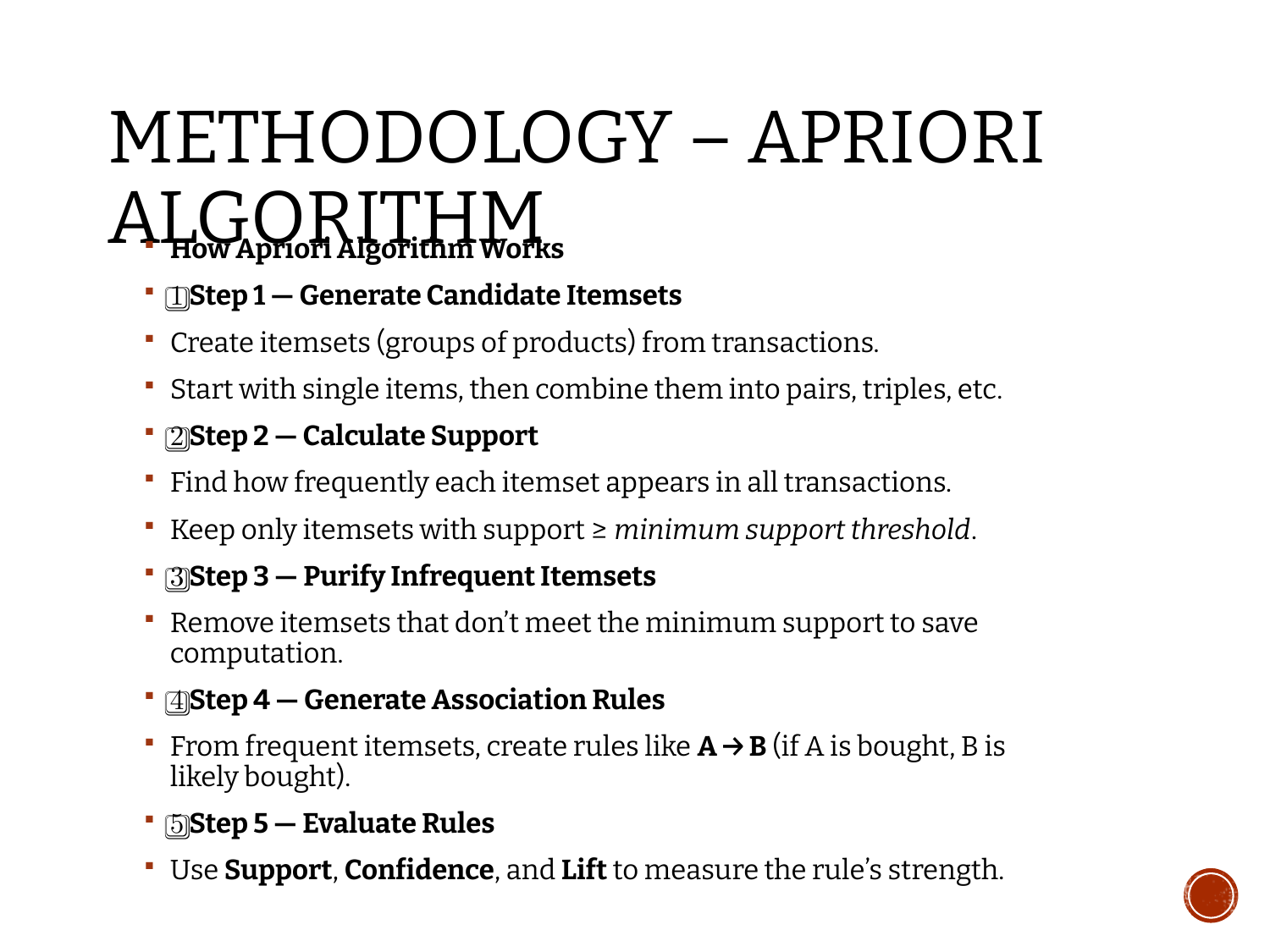

# Methodology – Apriori Algorithm
How Apriori Algorithm Works
1️⃣ Step 1 — Generate Candidate Itemsets
Create itemsets (groups of products) from transactions.
Start with single items, then combine them into pairs, triples, etc.
2️⃣ Step 2 — Calculate Support
Find how frequently each itemset appears in all transactions.
Keep only itemsets with support ≥ minimum support threshold.
3️⃣ Step 3 — Purify Infrequent Itemsets
Remove itemsets that don’t meet the minimum support to save computation.
4️⃣ Step 4 — Generate Association Rules
From frequent itemsets, create rules like A → B (if A is bought, B is likely bought).
5️⃣ Step 5 — Evaluate Rules
Use Support, Confidence, and Lift to measure the rule’s strength.